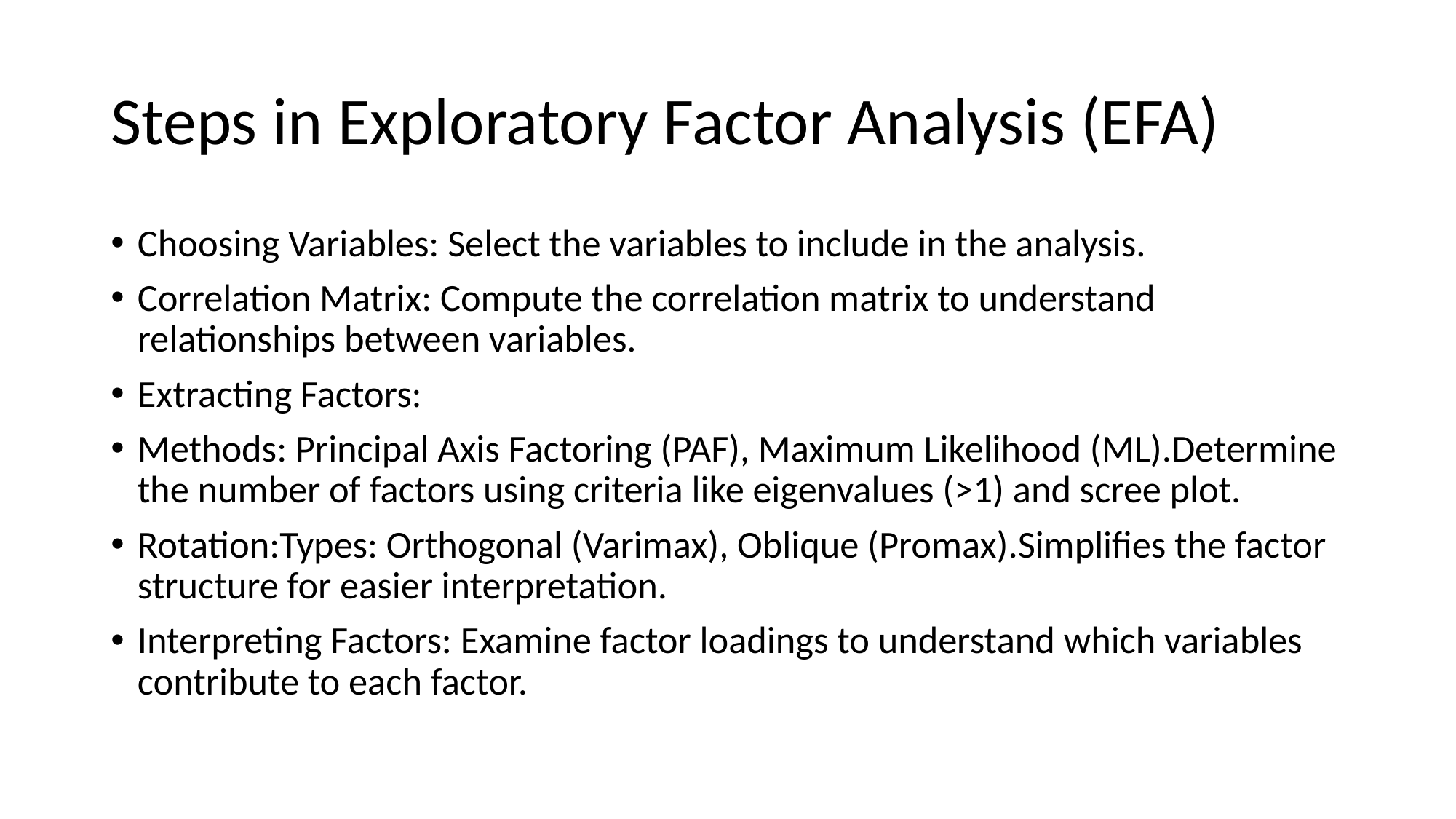

# Steps in Exploratory Factor Analysis (EFA)
Choosing Variables: Select the variables to include in the analysis.
Correlation Matrix: Compute the correlation matrix to understand relationships between variables.
Extracting Factors:
Methods: Principal Axis Factoring (PAF), Maximum Likelihood (ML).Determine the number of factors using criteria like eigenvalues (>1) and scree plot.
Rotation:Types: Orthogonal (Varimax), Oblique (Promax).Simplifies the factor structure for easier interpretation.
Interpreting Factors: Examine factor loadings to understand which variables contribute to each factor.